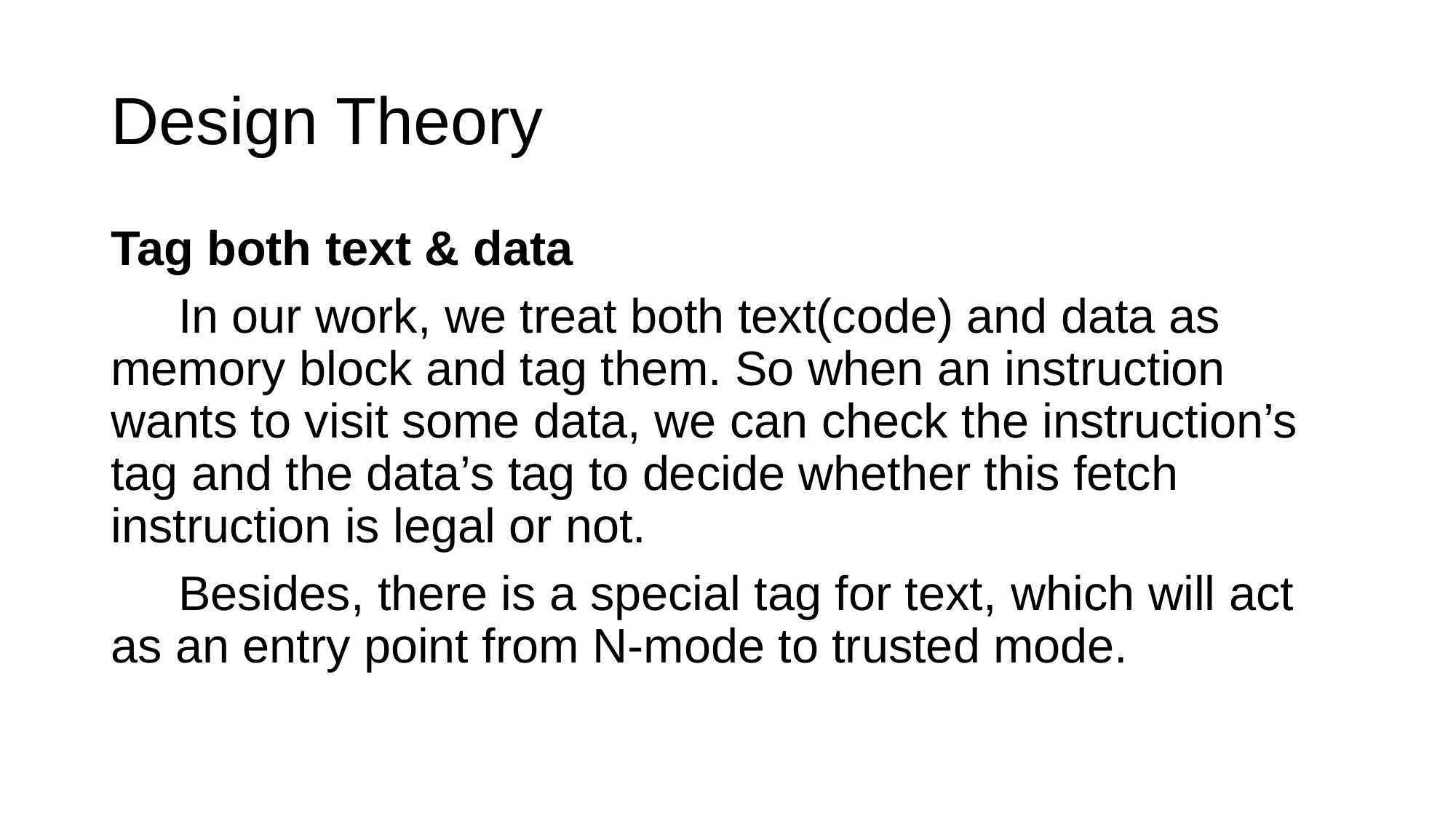

# Design Theory
Tag both text & data
     In our work, we treat both text(code) and data as memory block and tag them. So when an instruction wants to visit some data, we can check the instruction’s tag and the data’s tag to decide whether this fetch instruction is legal or not.
     Besides, there is a special tag for text, which will act as an entry point from N-mode to trusted mode.